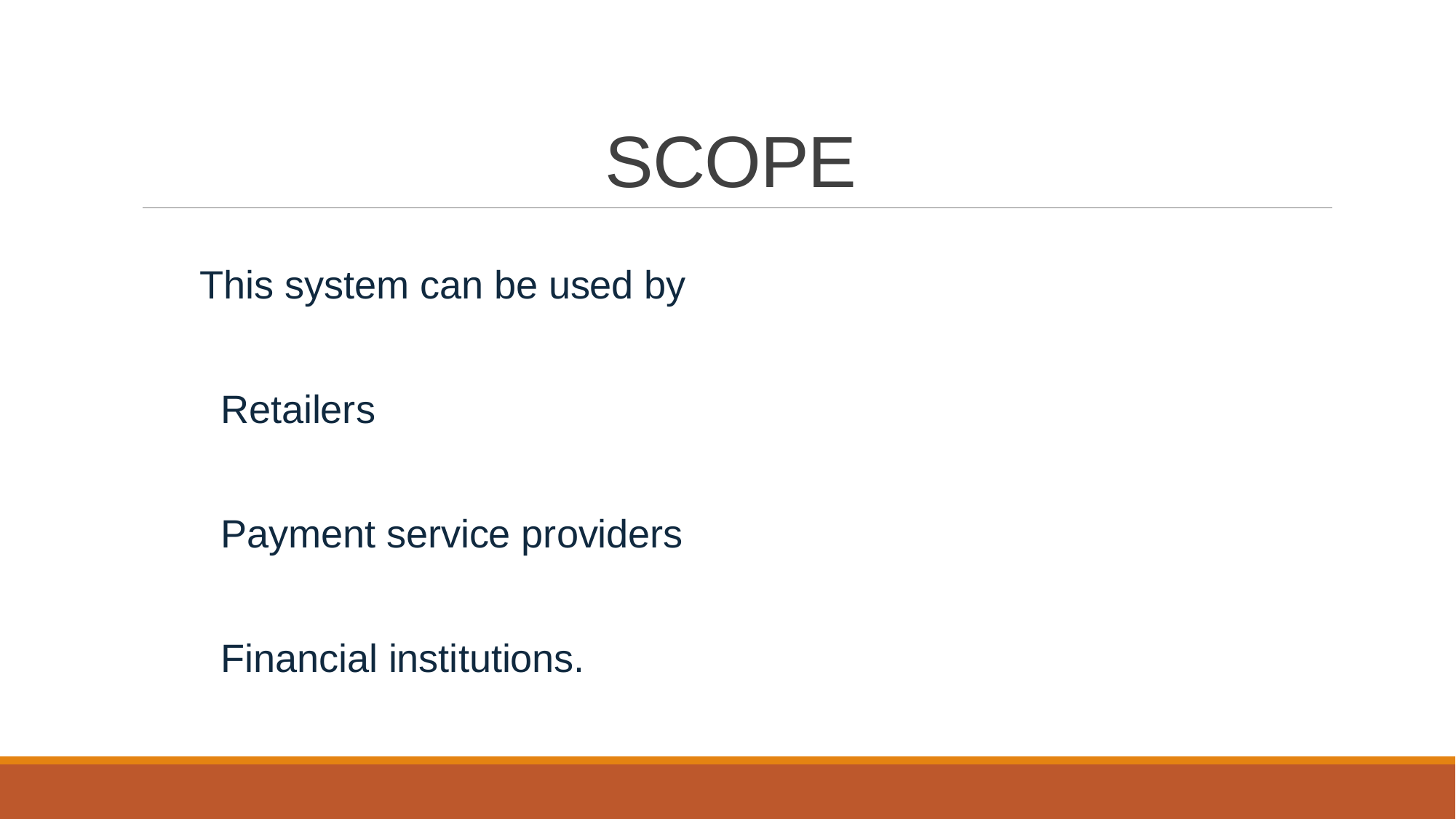

# SCOPE
This system can be used by

 Retailers

 Payment service providers

 Financial institutions.